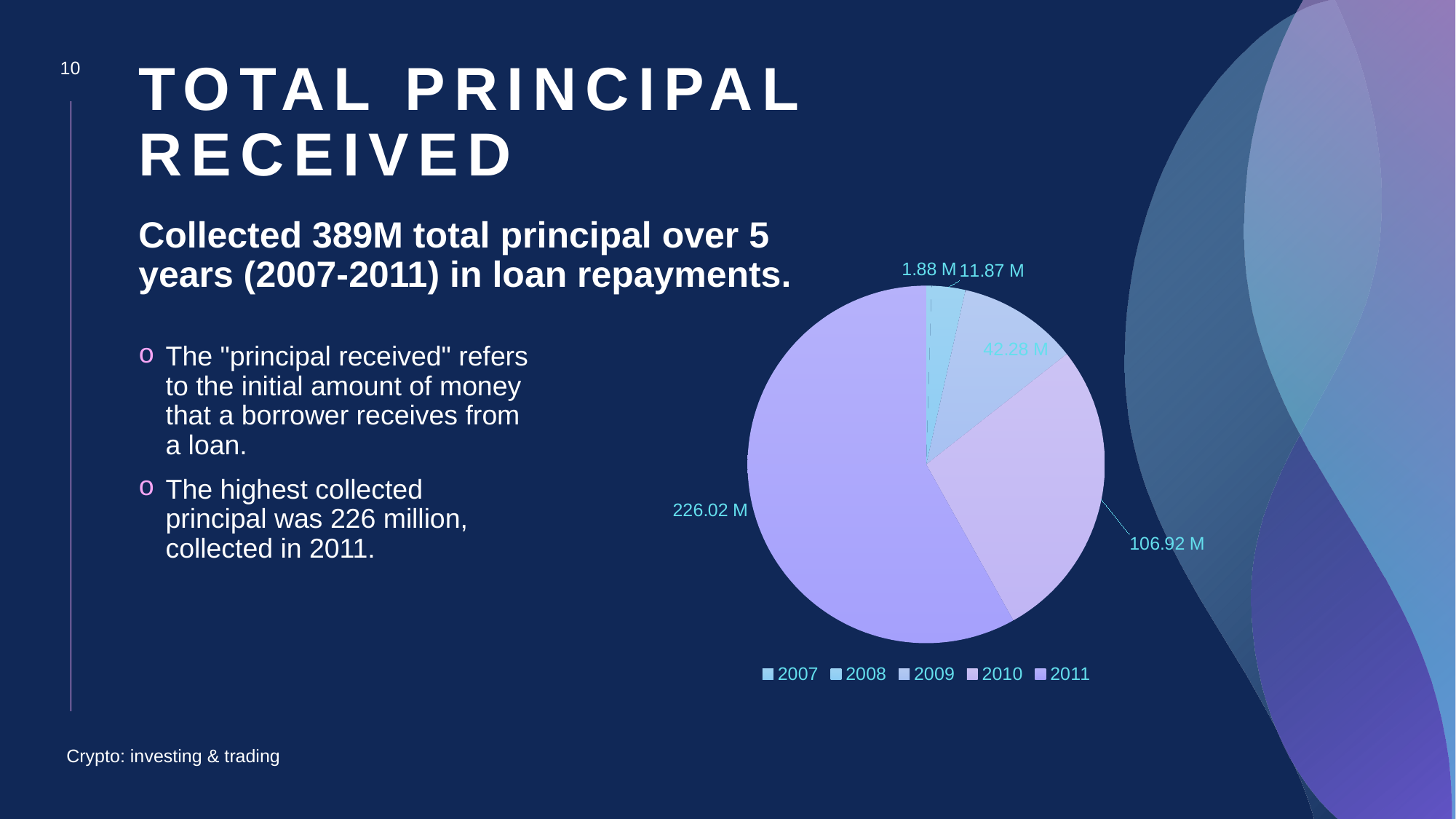

10
# Total principal received
Collected 389M total principal over 5 years (2007-2011) in loan repayments.

### Chart

| Category |  |
|---|---|
| 2007 | 1876181.7000000002 |
| 2008 | 11868393.680000044 |
| 2009 | 42282516.90000011 |
| 2010 | 106917722.96999986 |
| 2011 | 226017619.56000006 |
The "principal received" refers to the initial amount of money that a borrower receives from a loan.
The highest collected principal was 226 million, collected in 2011.

Crypto: investing & trading